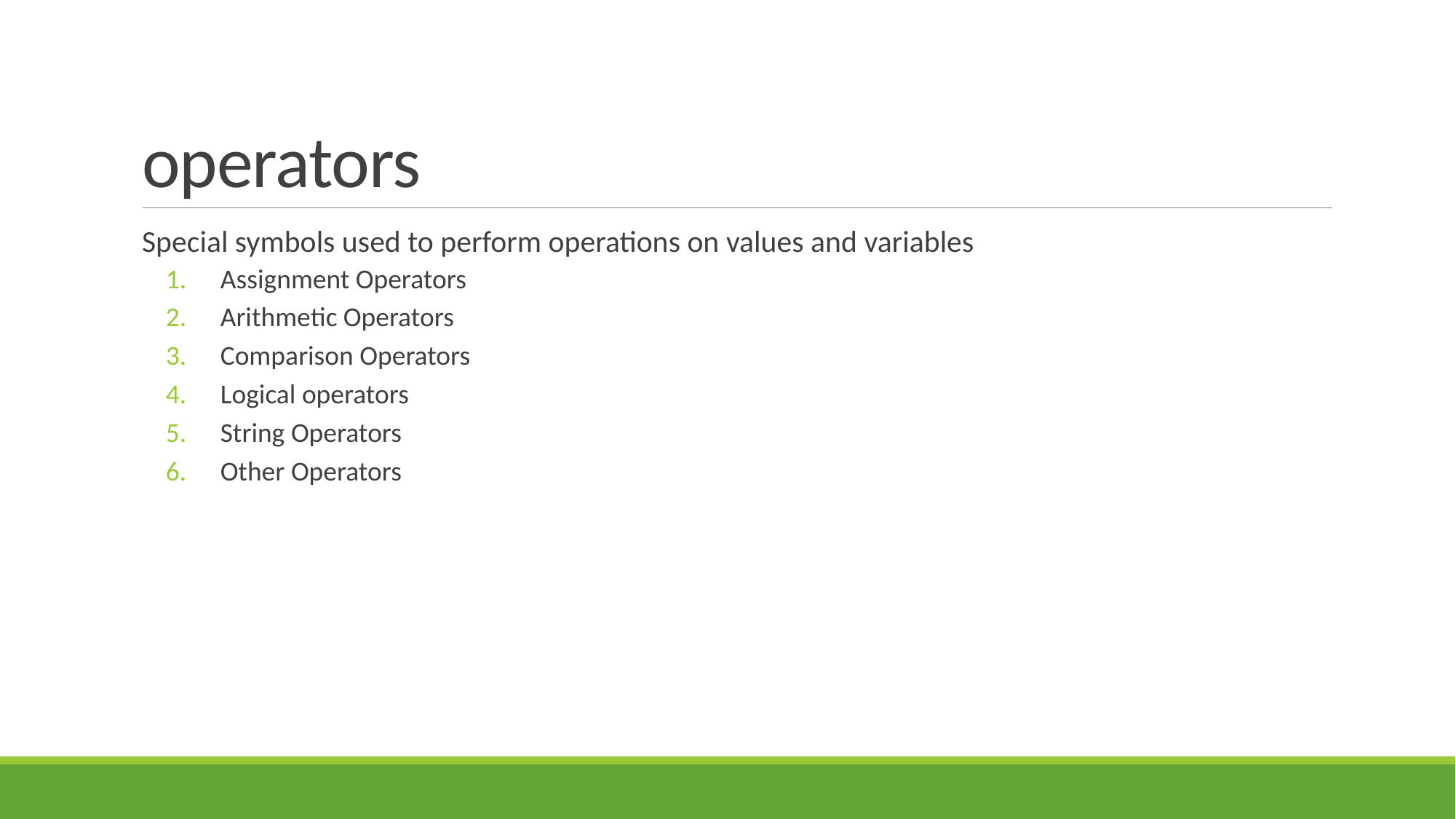

# operators
Special symbols used to perform operations on values and variables
Assignment Operators
Arithmetic Operators
Comparison Operators
Logical operators
String Operators
Other Operators